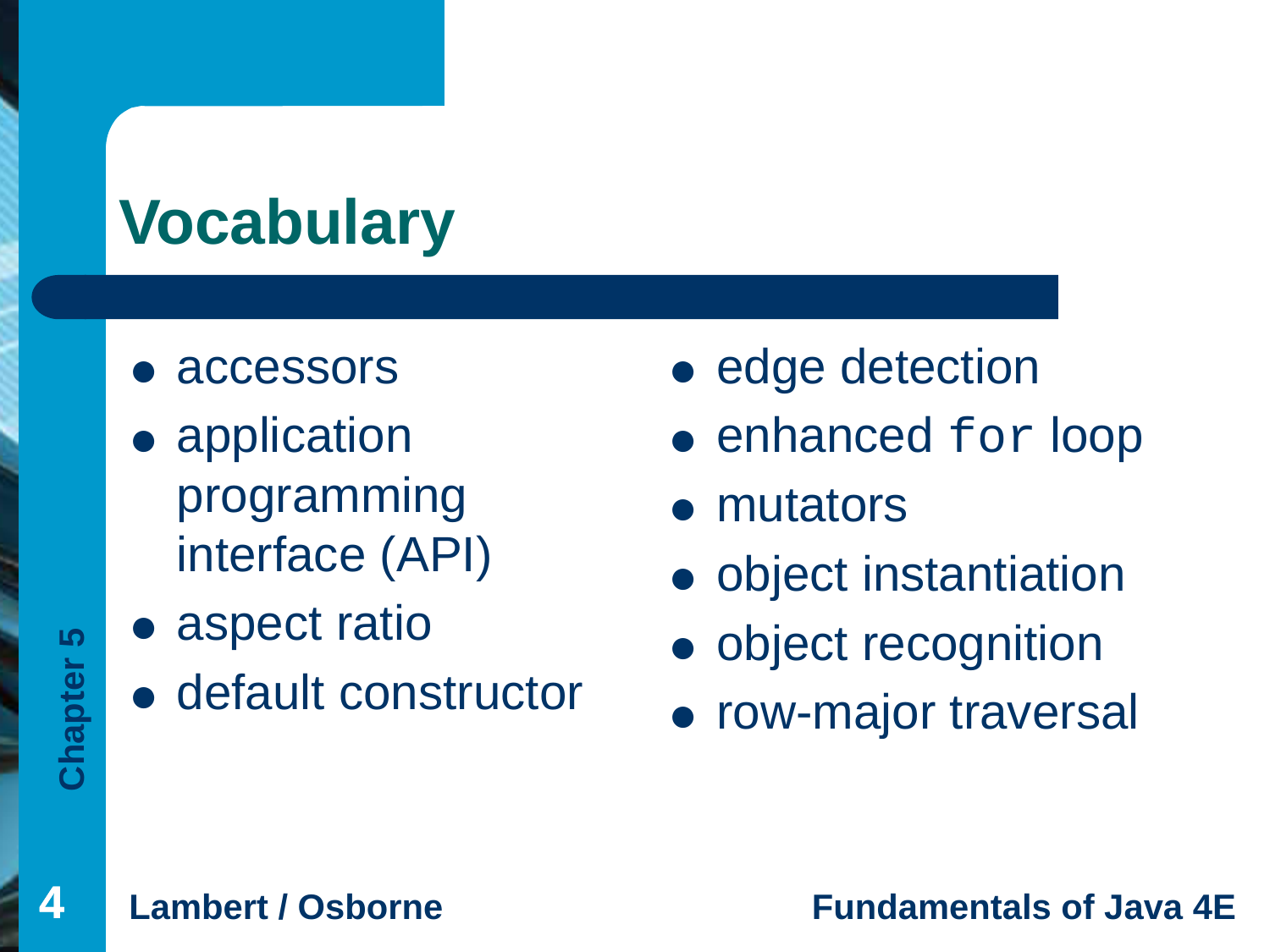

# Vocabulary
accessors
application programming interface (API)
aspect ratio
default constructor
edge detection
enhanced for loop
mutators
object instantiation
object recognition
row-major traversal

4
4
4